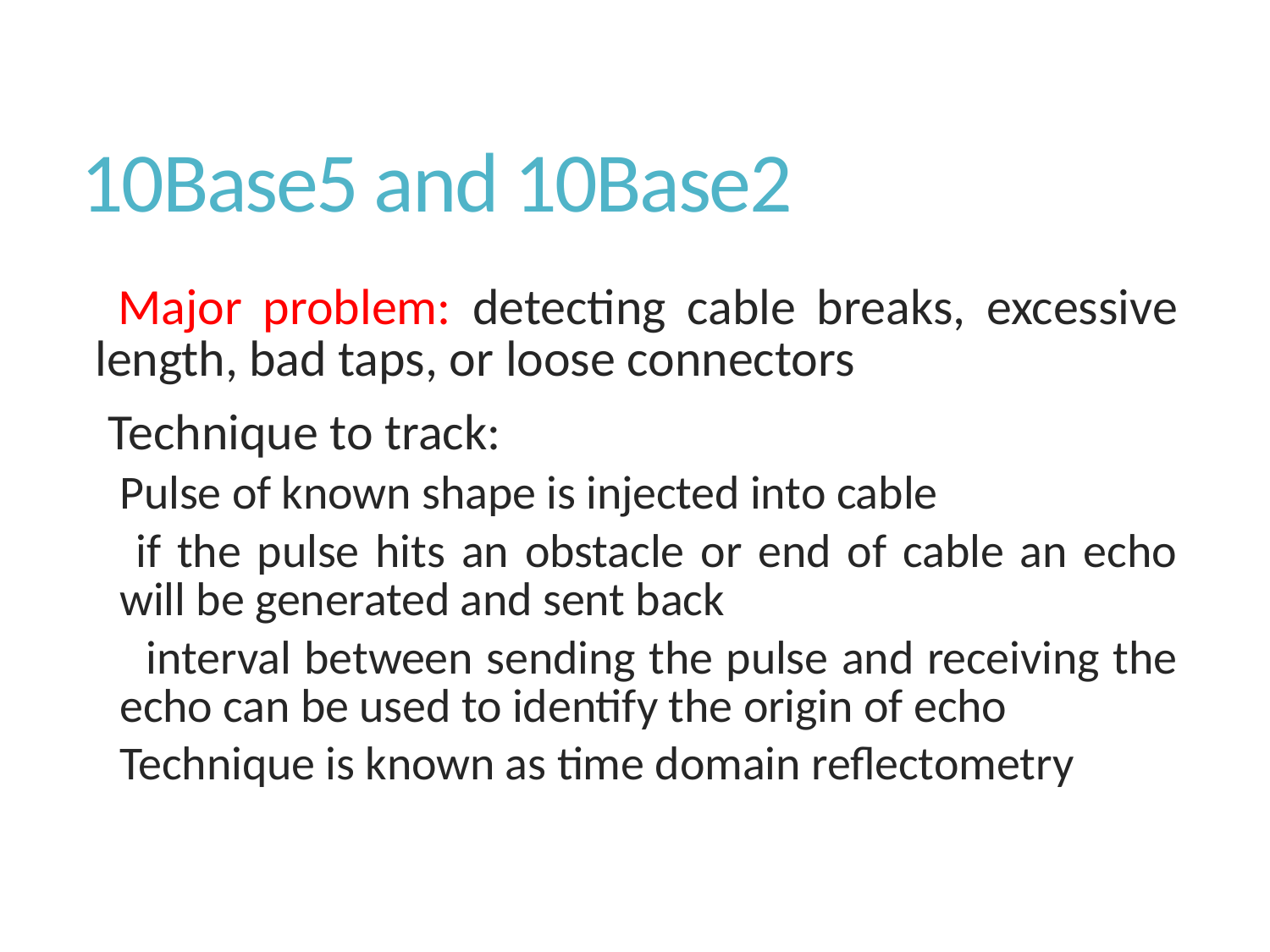

# 10Base5 and 10Base2
 Major problem: detecting cable breaks, excessive length, bad taps, or loose connectors
 Technique to track:
Pulse of known shape is injected into cable
 if the pulse hits an obstacle or end of cable an echo will be generated and sent back
  interval between sending the pulse and receiving the echo can be used to identify the origin of echo
Technique is known as time domain reflectometry